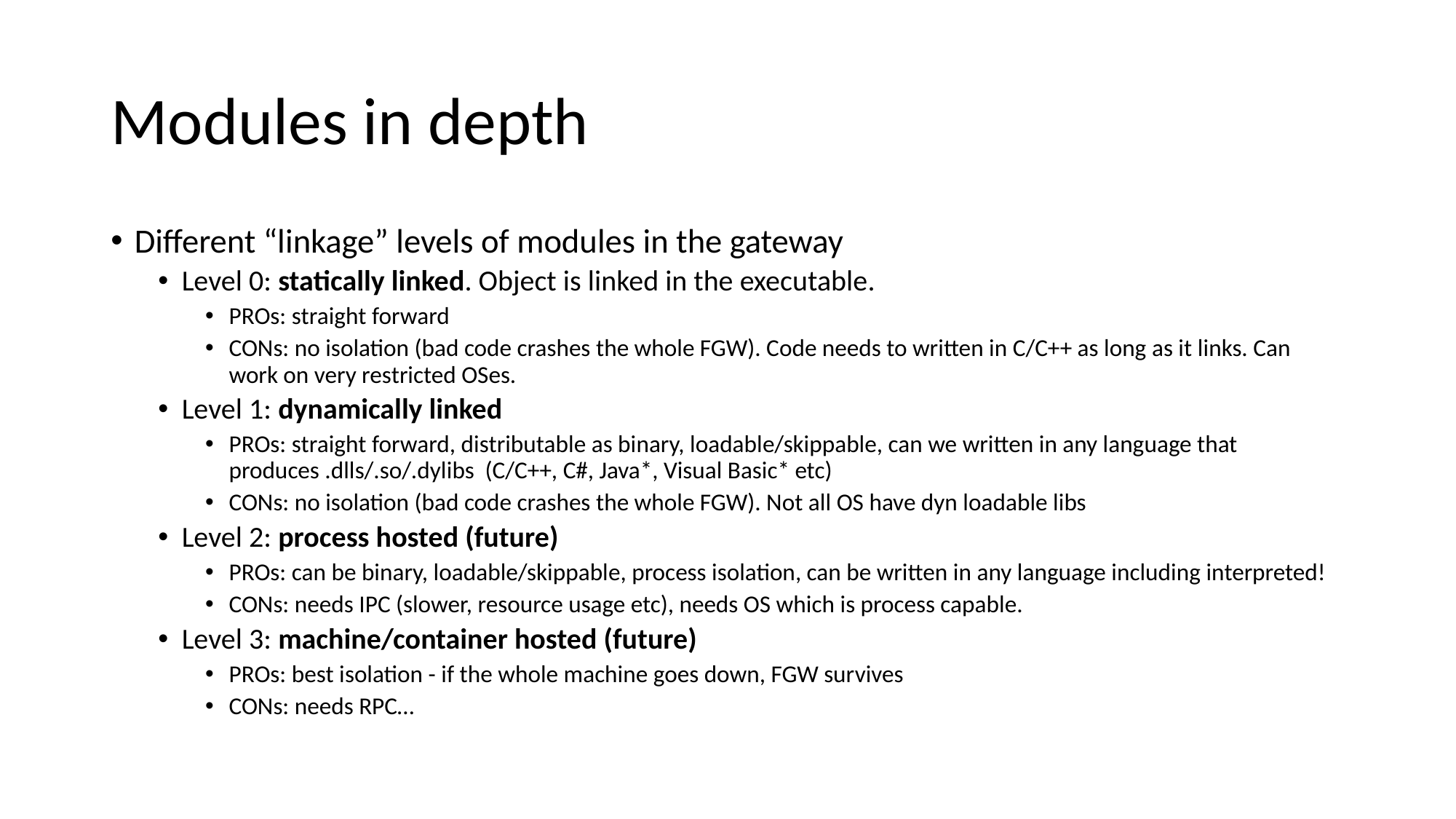

# Modules in depth
Different “linkage” levels of modules in the gateway
Level 0: statically linked. Object is linked in the executable.
PROs: straight forward
CONs: no isolation (bad code crashes the whole FGW). Code needs to written in C/C++ as long as it links. Can work on very restricted OSes.
Level 1: dynamically linked
PROs: straight forward, distributable as binary, loadable/skippable, can we written in any language that produces .dlls/.so/.dylibs  (C/C++, C#, Java*, Visual Basic* etc)
CONs: no isolation (bad code crashes the whole FGW). Not all OS have dyn loadable libs
Level 2: process hosted (future)
PROs: can be binary, loadable/skippable, process isolation, can be written in any language including interpreted!
CONs: needs IPC (slower, resource usage etc), needs OS which is process capable.
Level 3: machine/container hosted (future)
PROs: best isolation - if the whole machine goes down, FGW survives
CONs: needs RPC…